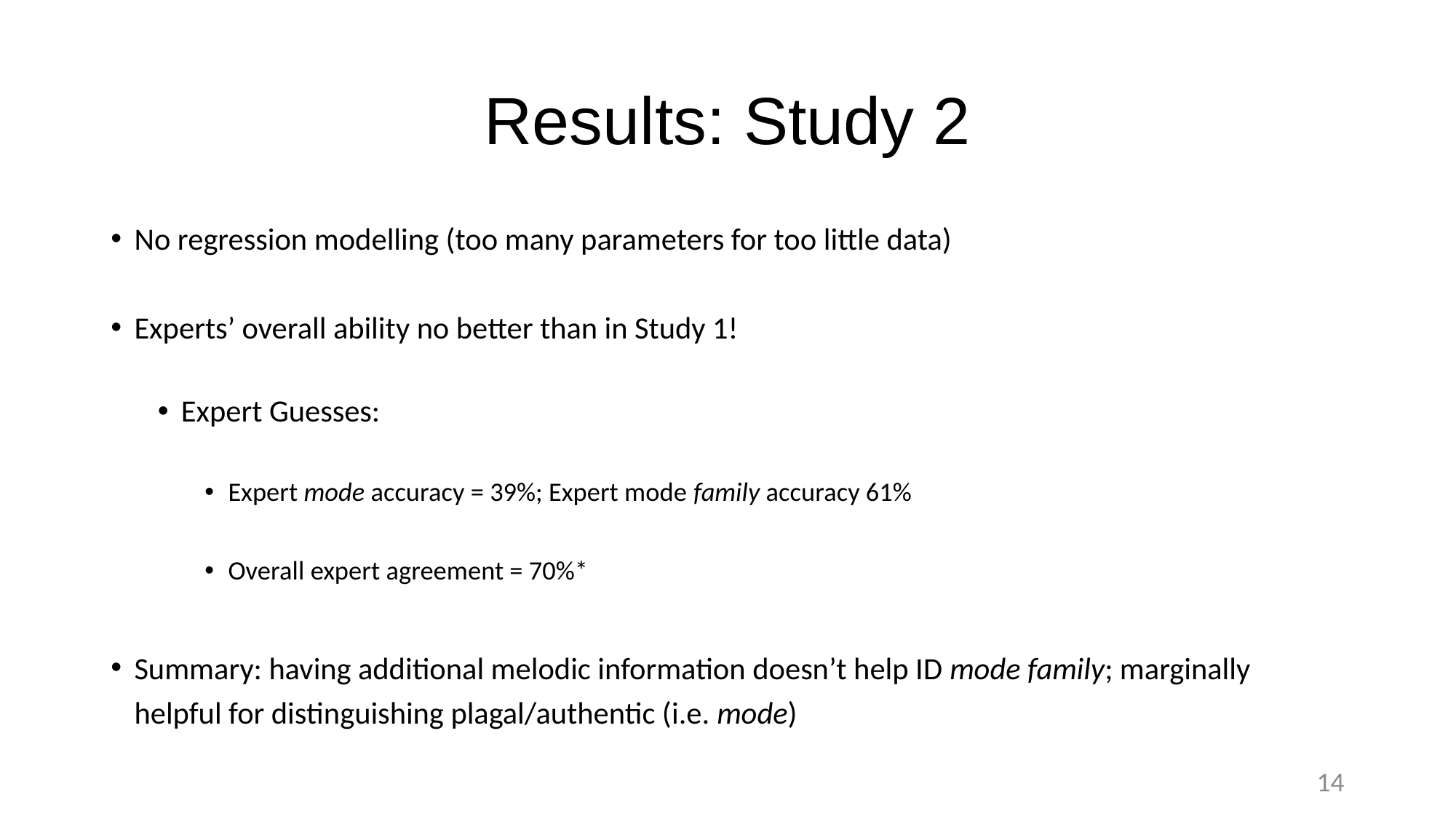

# Results: Study 2
No regression modelling (too many parameters for too little data)

Experts’ overall ability no better than in Study 1!

Expert Guesses:

Expert mode accuracy = 39%; Expert mode family accuracy 61%

Overall expert agreement = 70%*

Summary: having additional melodic information doesn’t help ID mode family; marginally helpful for distinguishing plagal/authentic (i.e. mode)

14